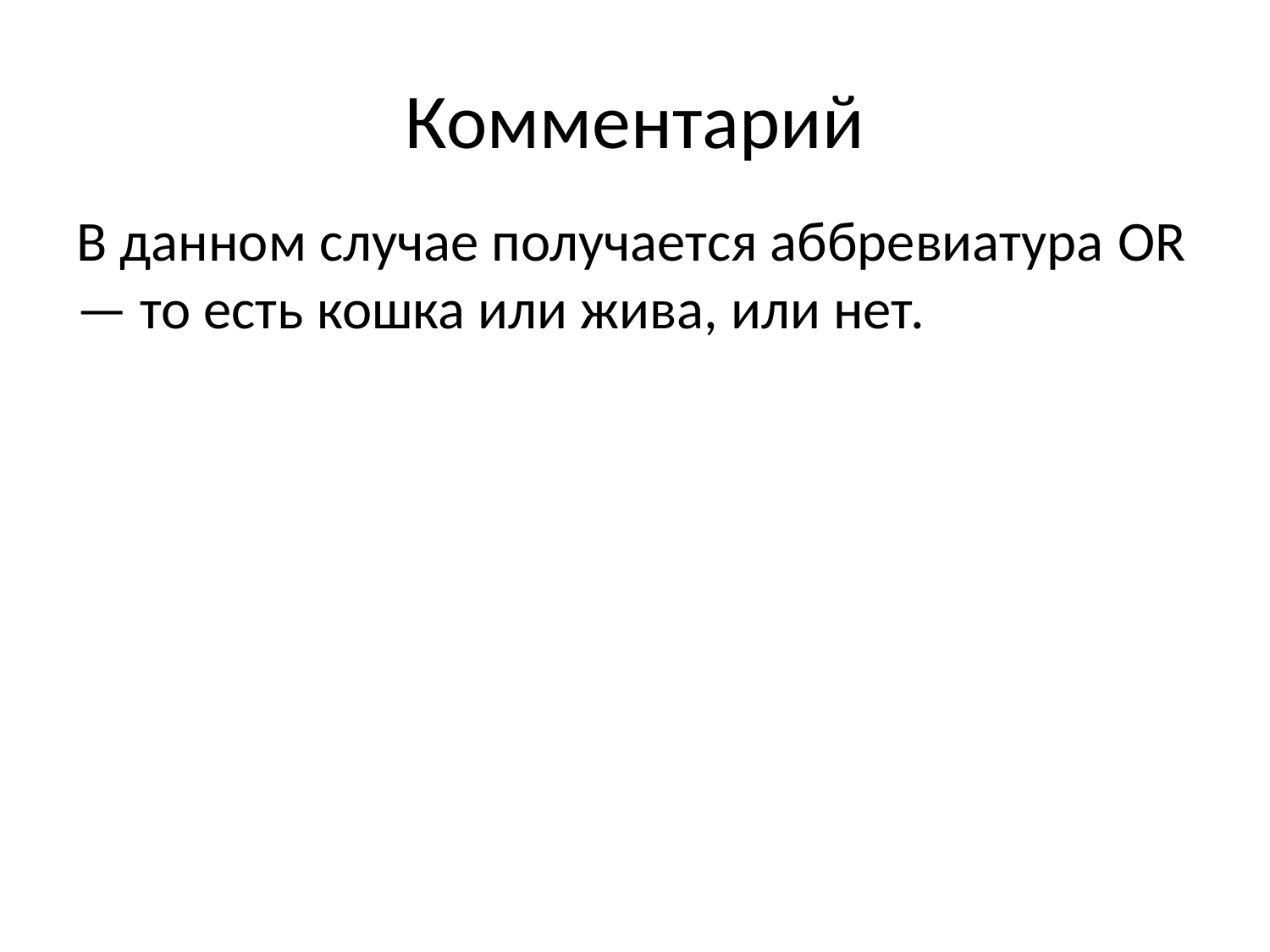

# Комментарий
В данном случае получается аббревиатура OR — то есть кошка или жива, или нет.